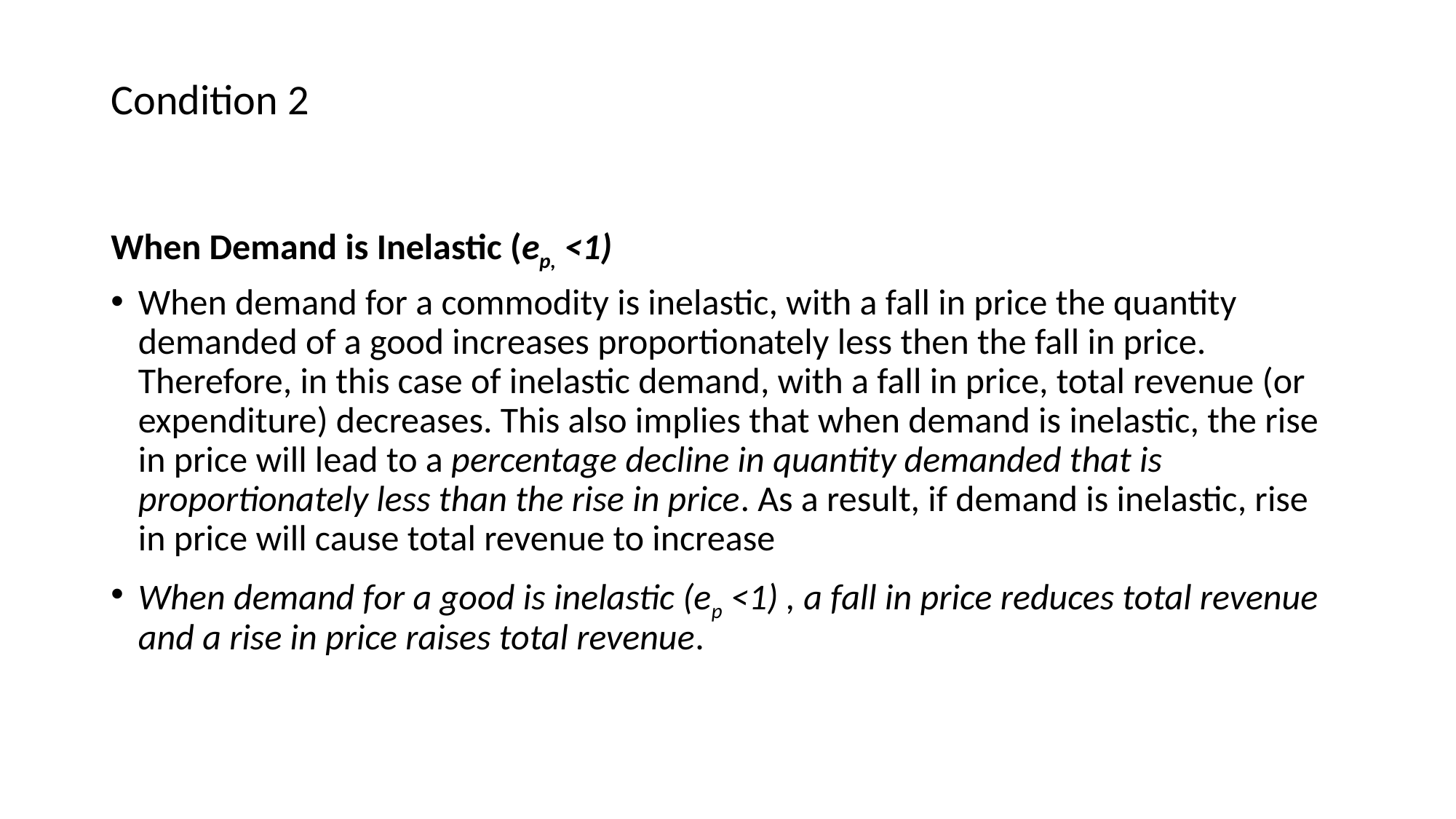

# Condition 2
When Demand is Inelastic (ep, <1)
When demand for a commodity is inelastic, with a fall in price the quantity demanded of a good increases proportionately less then the fall in price. Therefore, in this case of inelastic demand, with a fall in price, total revenue (or expenditure) decreases. This also implies that when demand is inelastic, the rise in price will lead to a percentage decline in quantity demanded that is proportionately less than the rise in price. As a result, if demand is inelastic, rise in price will cause total revenue to increase
When demand for a good is inelastic (ep <1) , a fall in price reduces total revenue and a rise in price raises total revenue.